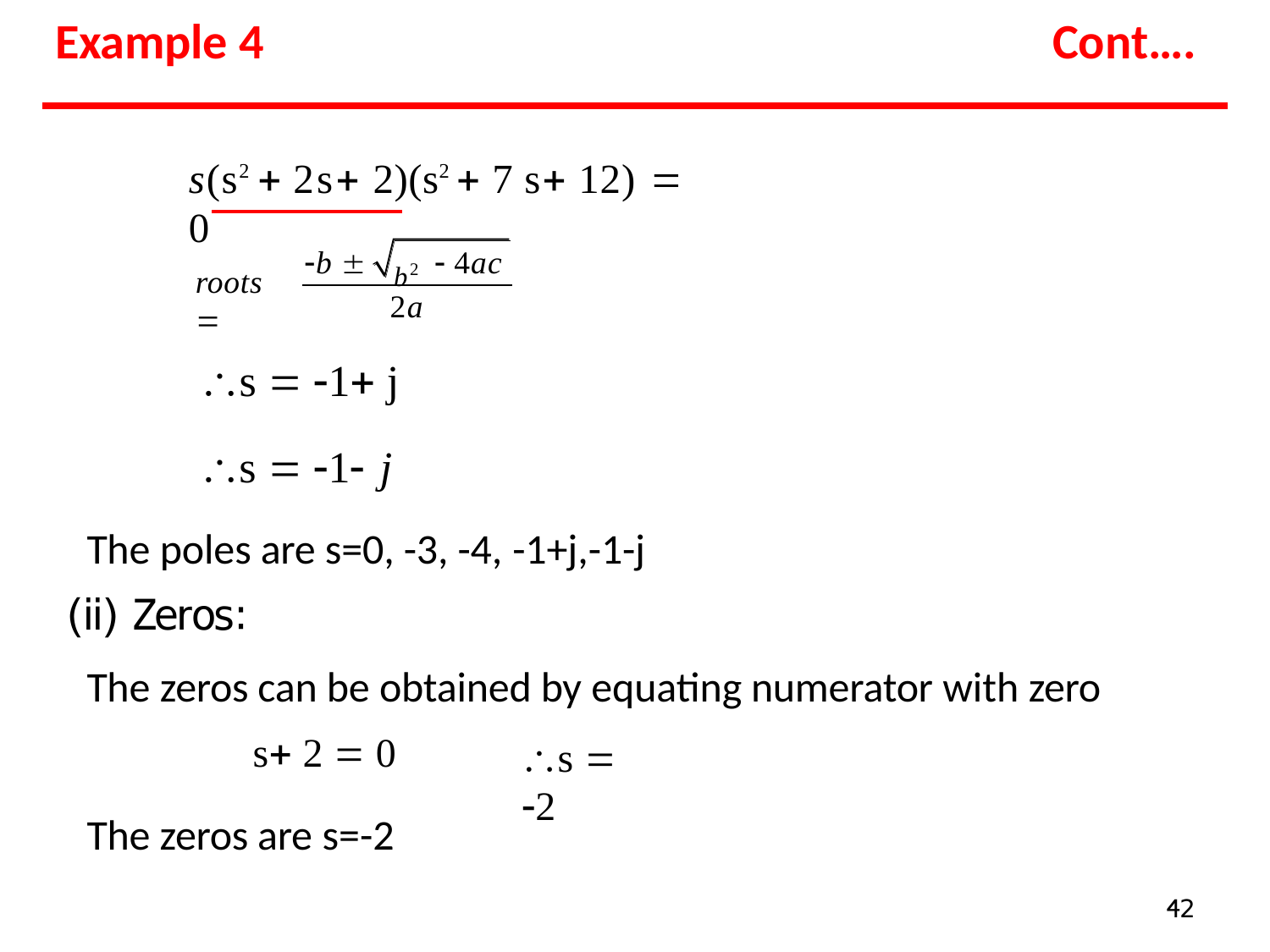

# Example 4
Cont….

s(s2 + 2s+ 2)(s2 + 7 s+ 12) = 0

b2

−b ±	− 4ac
roots =
2a

∴s = −1+ j
∴s = −1− j
The poles are s=0, -3, -4, -1+j,-1-j
(ii) Zeros:
The zeros can be obtained by equating numerator with zero
s+ 2 = 0
The zeros are s=-2
∴s = −2
42